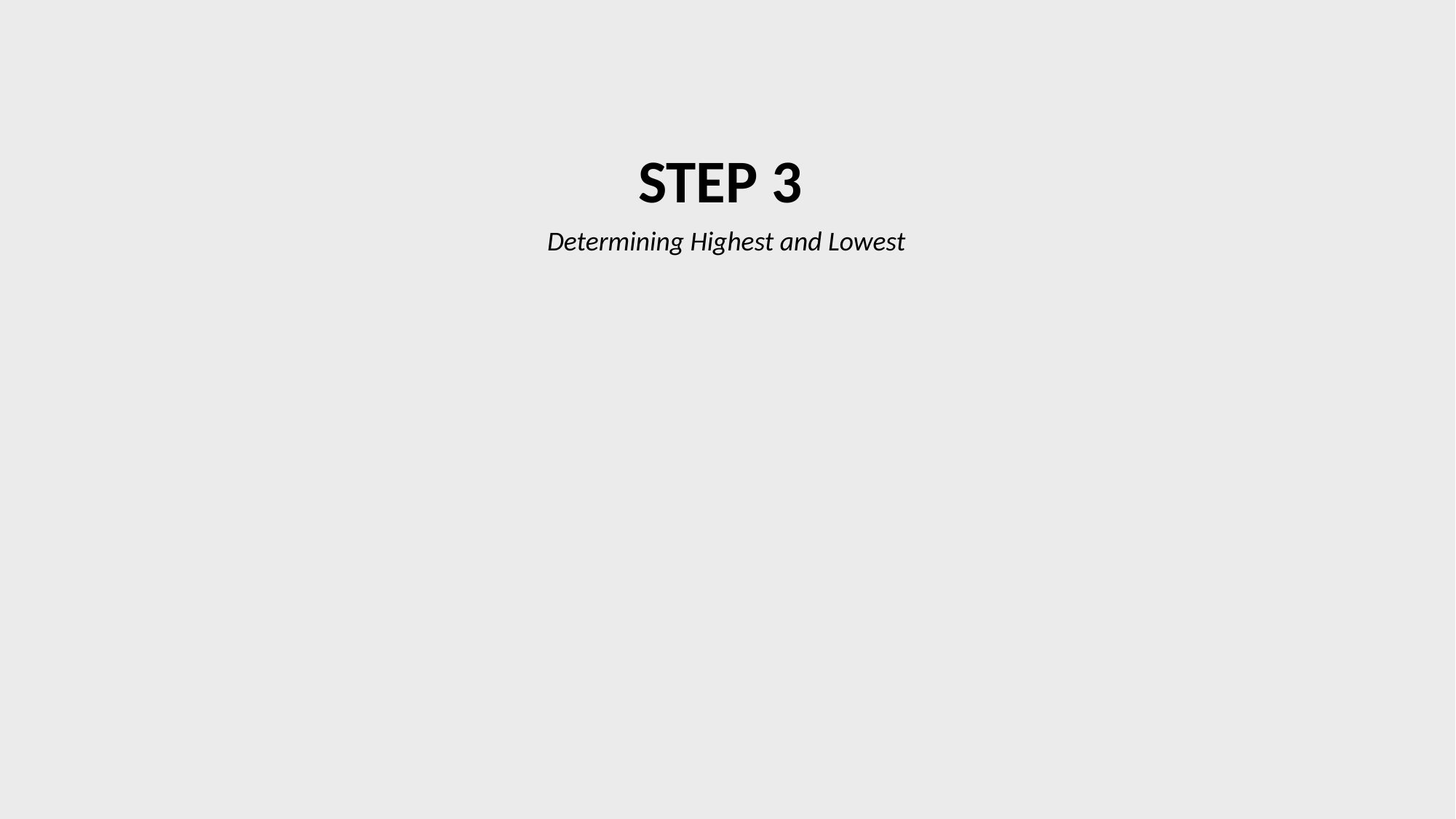

# Step 3
Determining Highest and Lowest